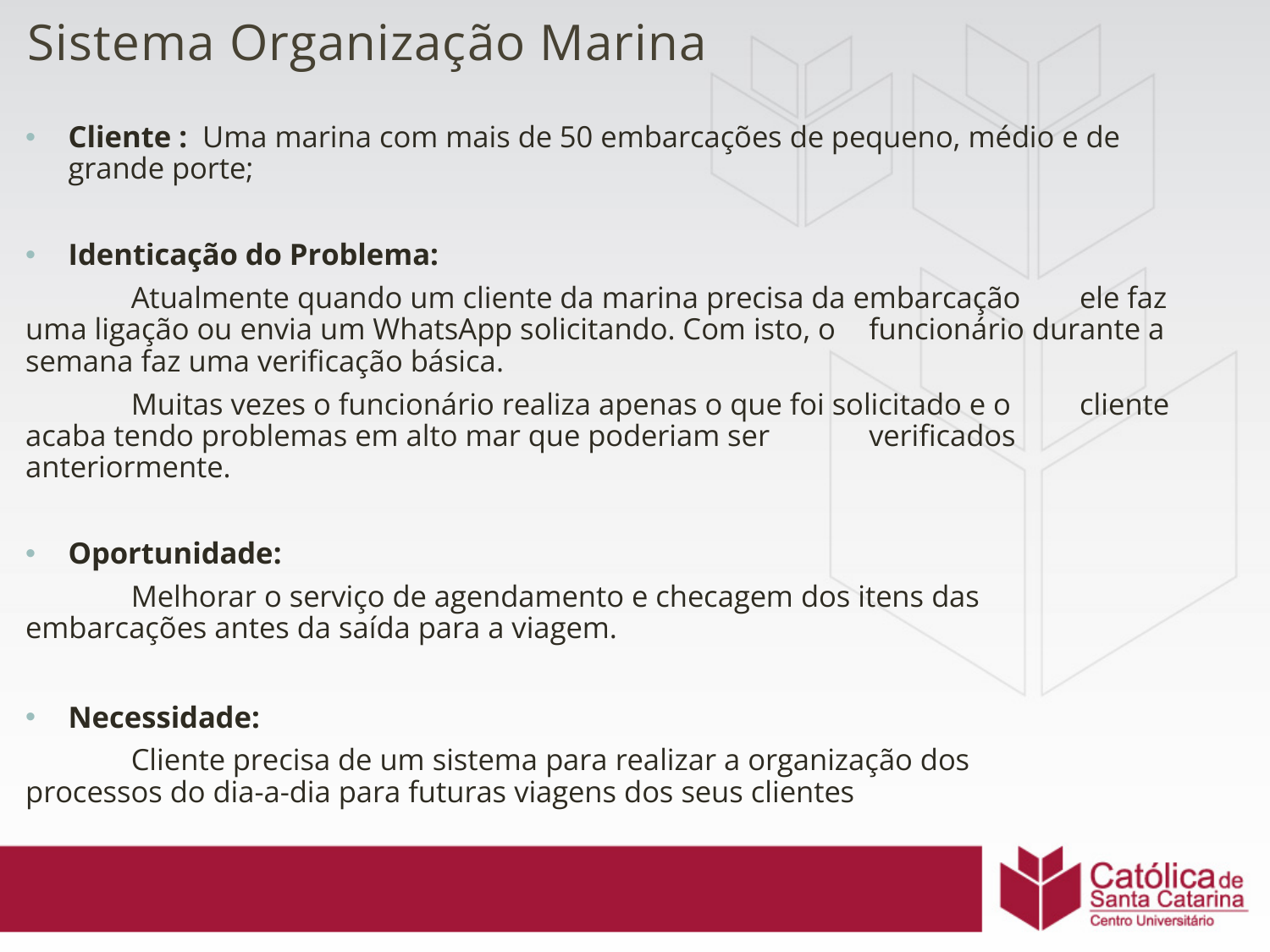

# Sistema Organização Marina
Cliente :  Uma marina com mais de 50 embarcações de pequeno, médio e de grande porte;

Identicação do Problema:
	Atualmente quando um cliente da marina precisa da embarcação 	ele faz uma ligação ou envia um WhatsApp solicitando. Com isto, o 	funcionário durante a semana faz uma verificação básica.
	Muitas vezes o funcionário realiza apenas o que foi solicitado e o 	cliente acaba tendo problemas em alto mar que poderiam ser 	verificados anteriormente.

Oportunidade:
	Melhorar o serviço de agendamento e checagem dos itens das 	embarcações antes da saída para a viagem.

Necessidade:
	Cliente precisa de um sistema para realizar a organização dos 	processos do dia-a-dia para futuras viagens dos seus clientes